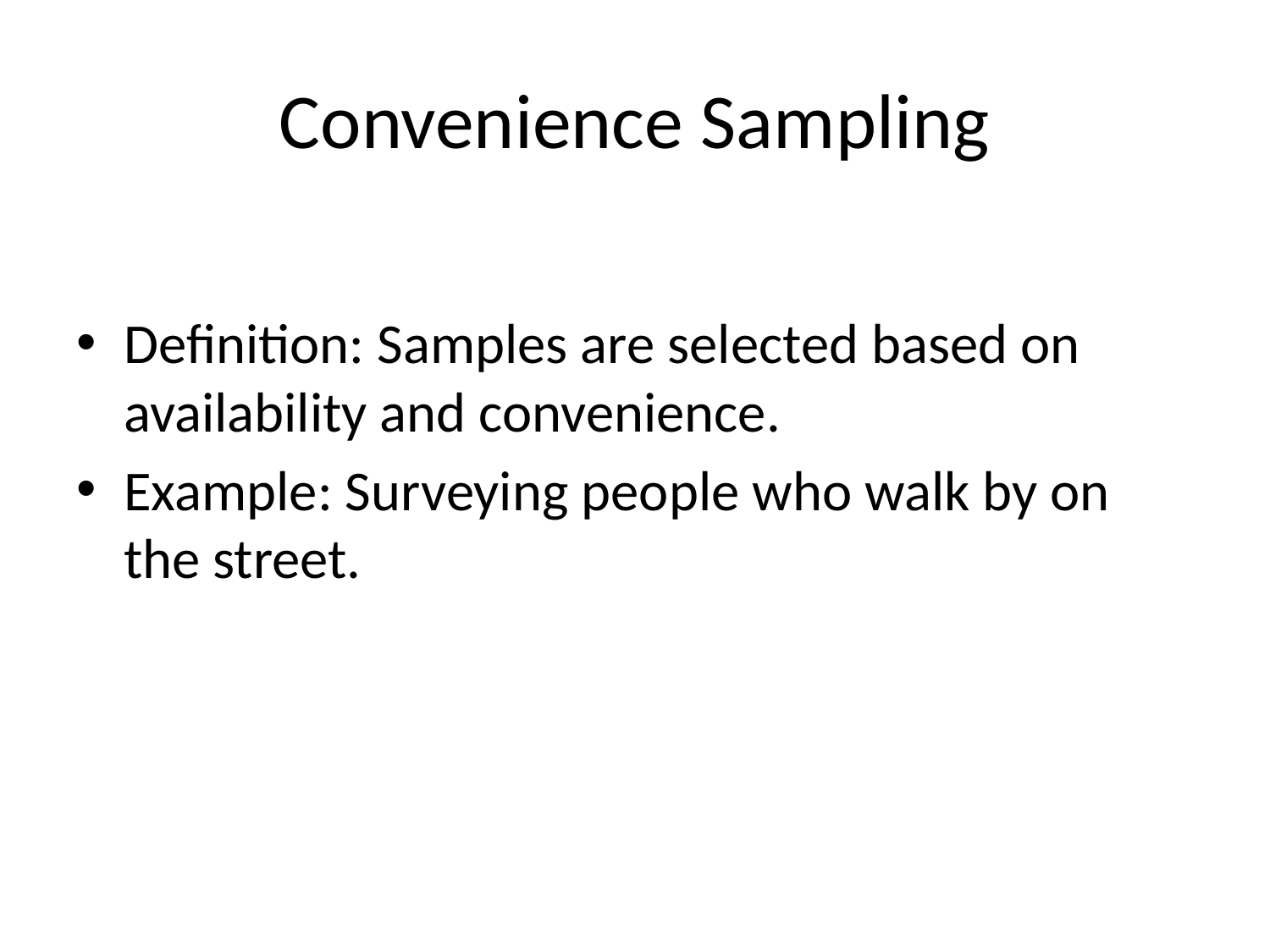

# Convenience Sampling

Definition: Samples are selected based on availability and convenience.
Example: Surveying people who walk by on the street.